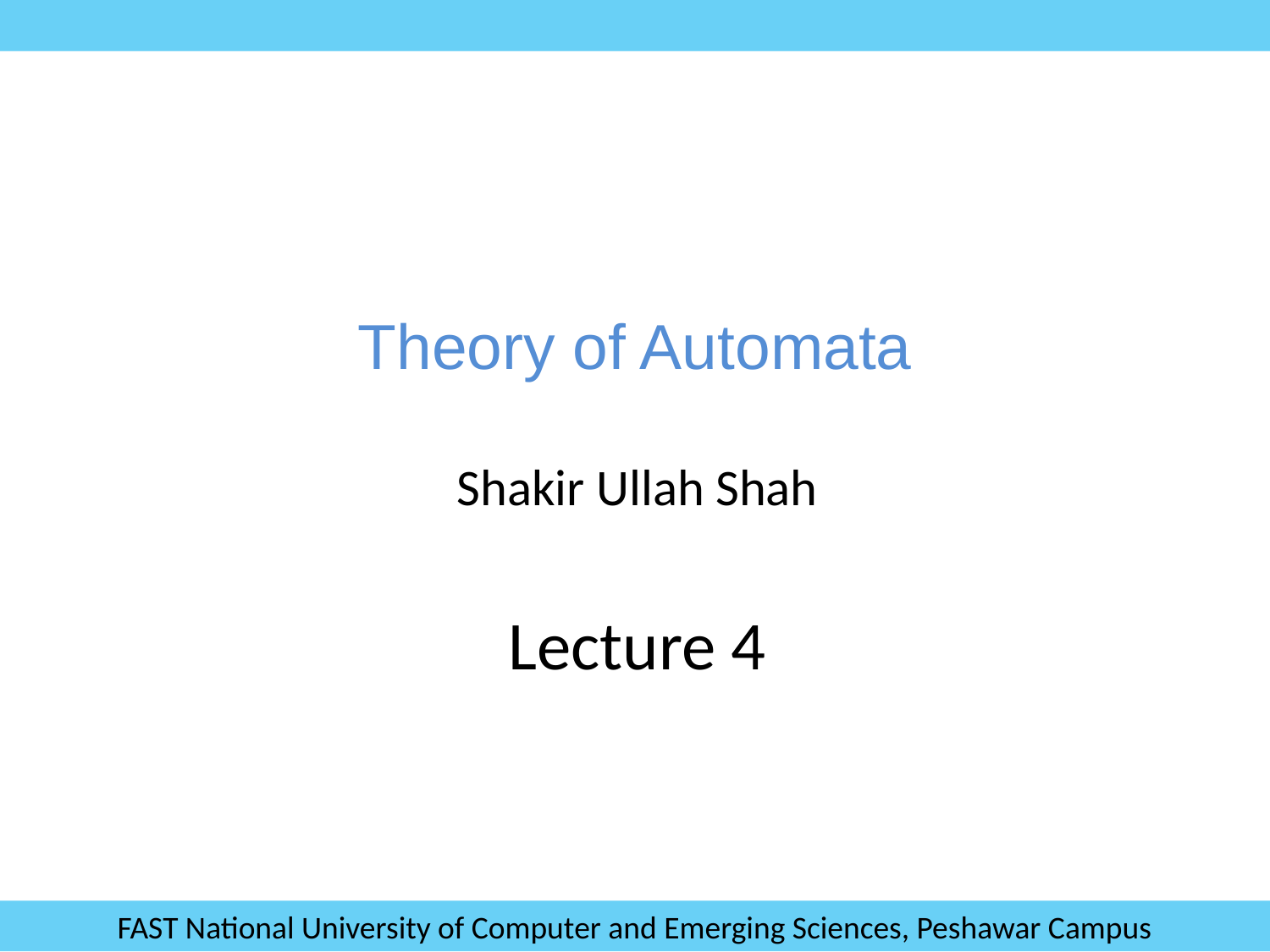

# Theory of Automata
Shakir Ullah Shah

Lecture 4